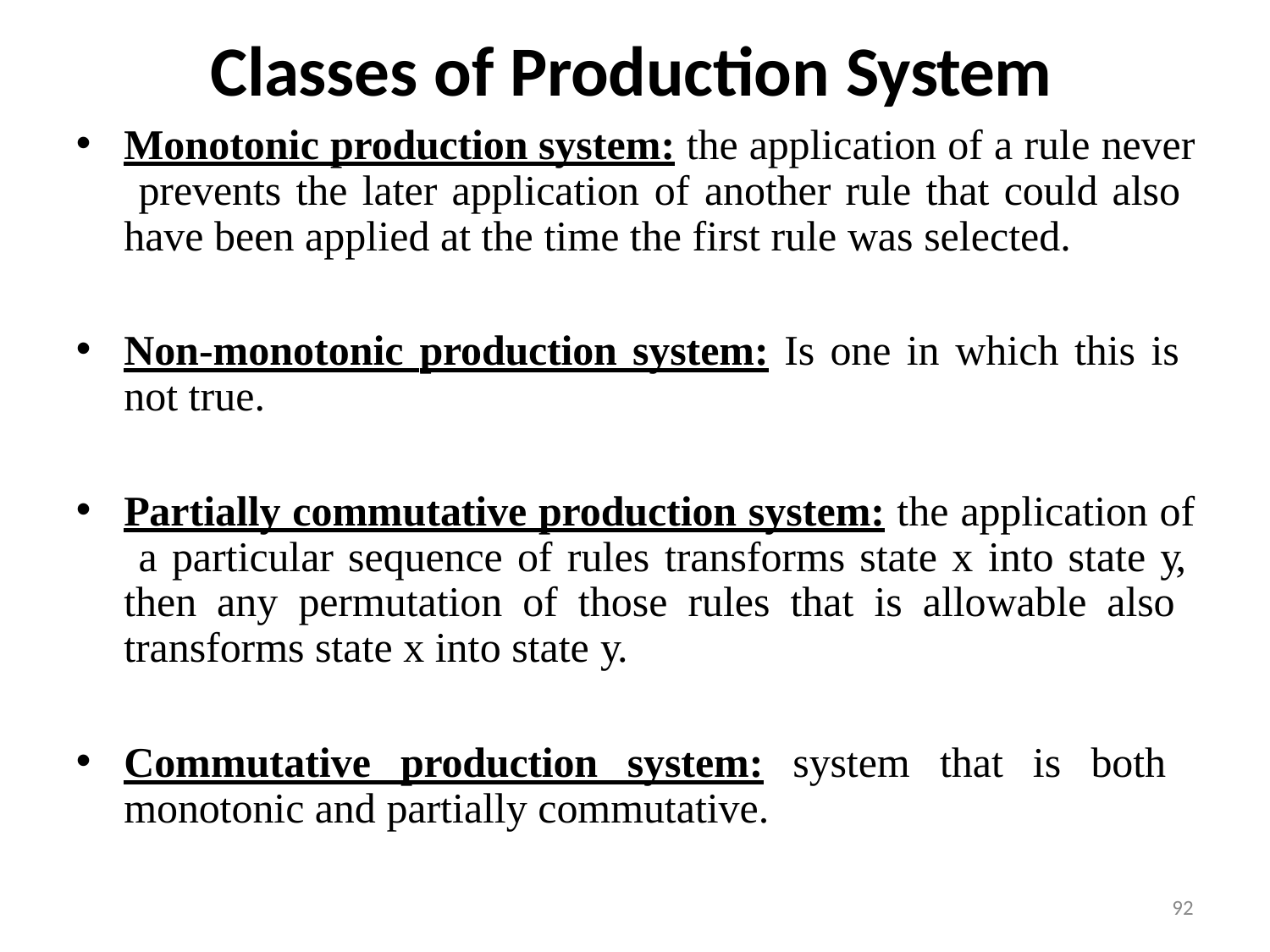

# Classes of Production System
Monotonic production system: the application of a rule never  prevents the later application of another rule that could also  have been applied at the time the first rule was selected.

Non-monotonic production system: Is one in which this is  not true.

Partially commutative production system: the application of  a particular sequence of rules transforms state x into state y,  then any permutation of those rules that is allowable also  transforms state x into state y.

Commutative production system: system that is both  monotonic and partially commutative.
92